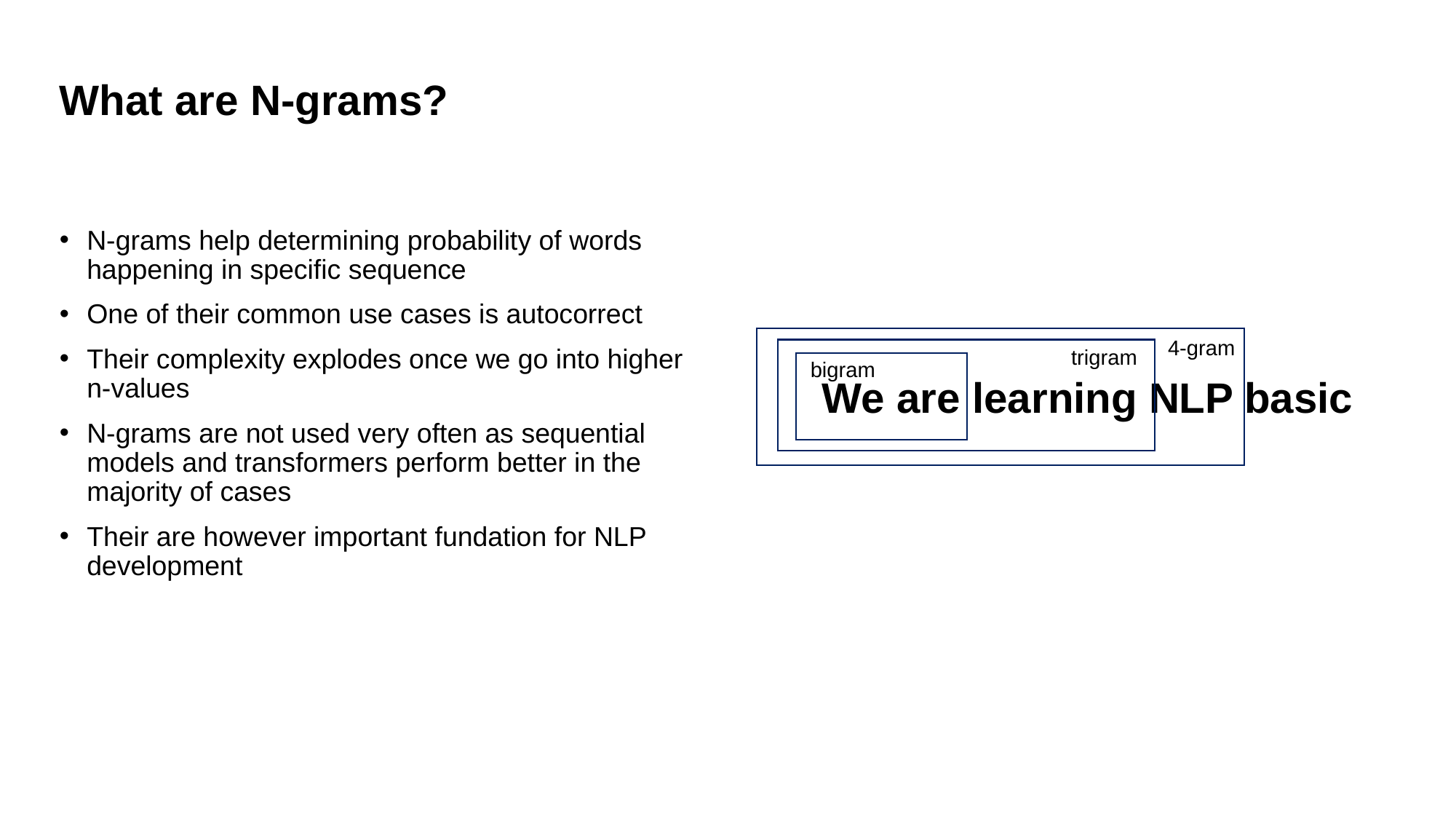

What are N-grams?

N-grams help determining probability of words happening in specific sequence
One of their common use cases is autocorrect
Their complexity explodes once we go into higher n-values
N-grams are not used very often as sequential models and transformers perform better in the majority of cases
Their are however important fundation for NLP development

4-gram
trigram

bigram

We are learning NLP basic